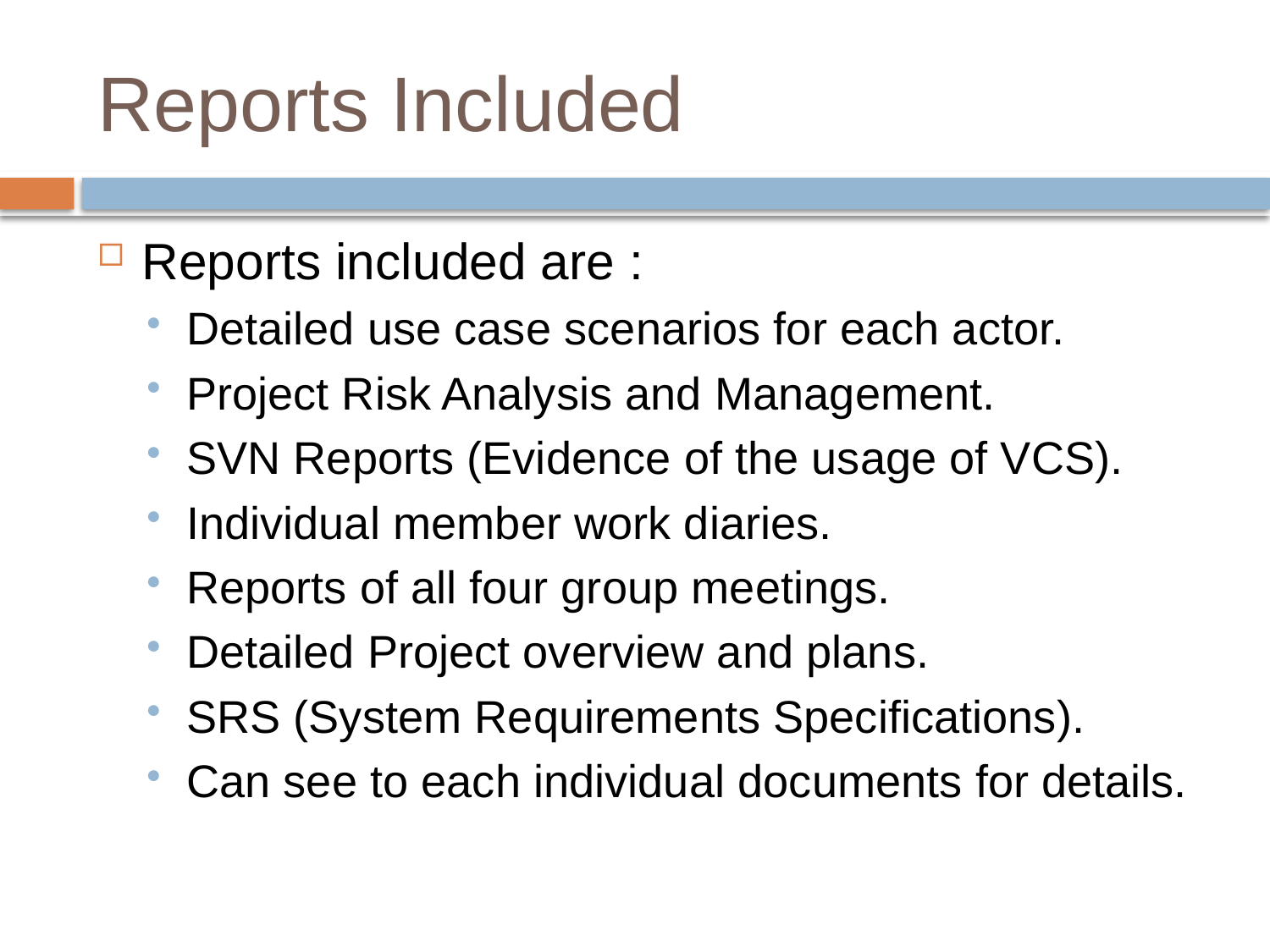

# Reports Included
Reports included are :
Detailed use case scenarios for each actor.
Project Risk Analysis and Management.
SVN Reports (Evidence of the usage of VCS).
Individual member work diaries.
Reports of all four group meetings.
Detailed Project overview and plans.
SRS (System Requirements Specifications).
Can see to each individual documents for details.